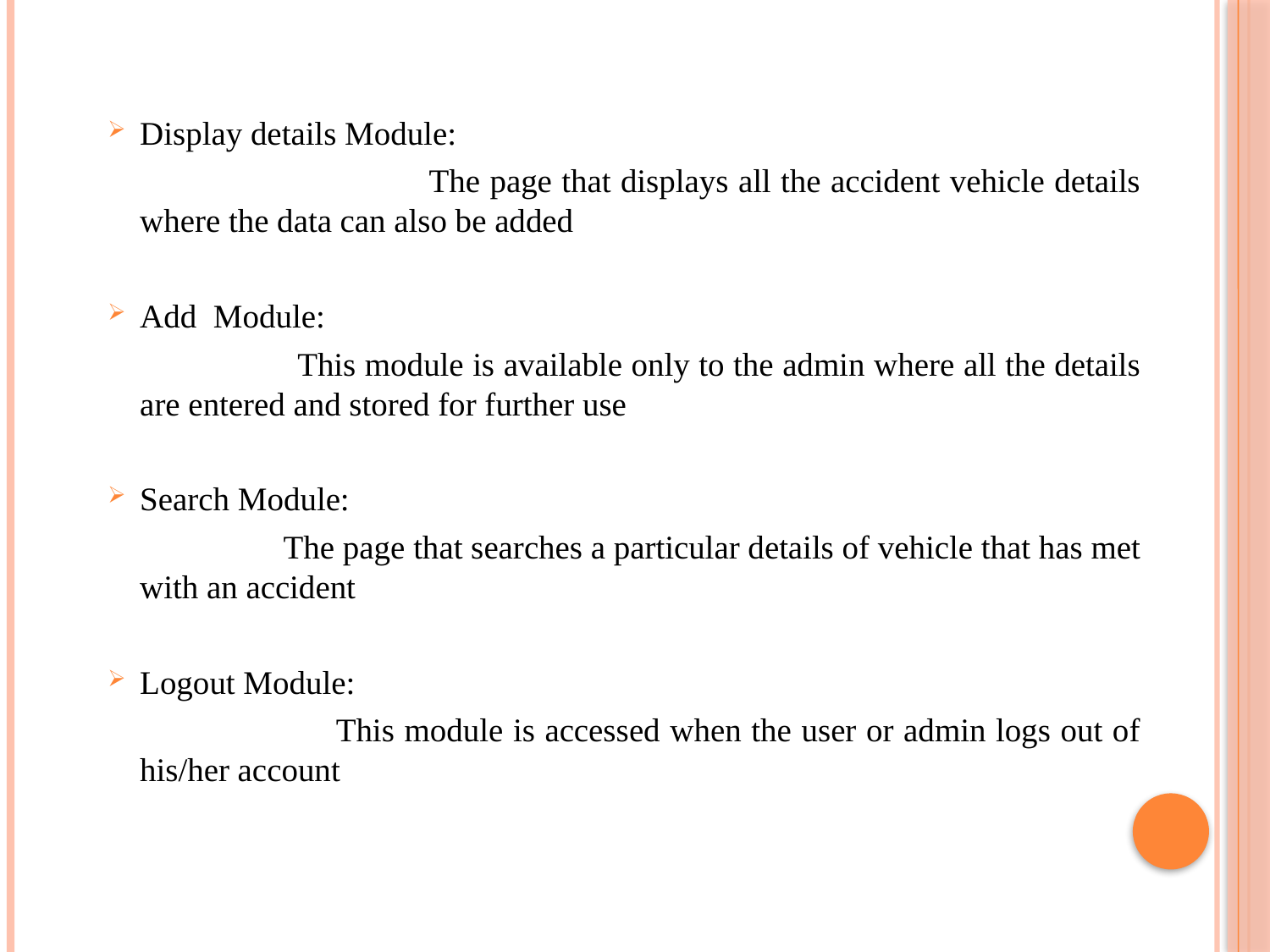

Display details Module:
                                 The page that displays all the accident vehicle details where the data can also be added

Add  Module:
                     This module is available only to the admin where all the details are entered and stored for further use

Search Module:
                     The page that searches a particular details of vehicle that has met with an accident

Logout Module:
                       This module is accessed when the user or admin logs out of his/her account